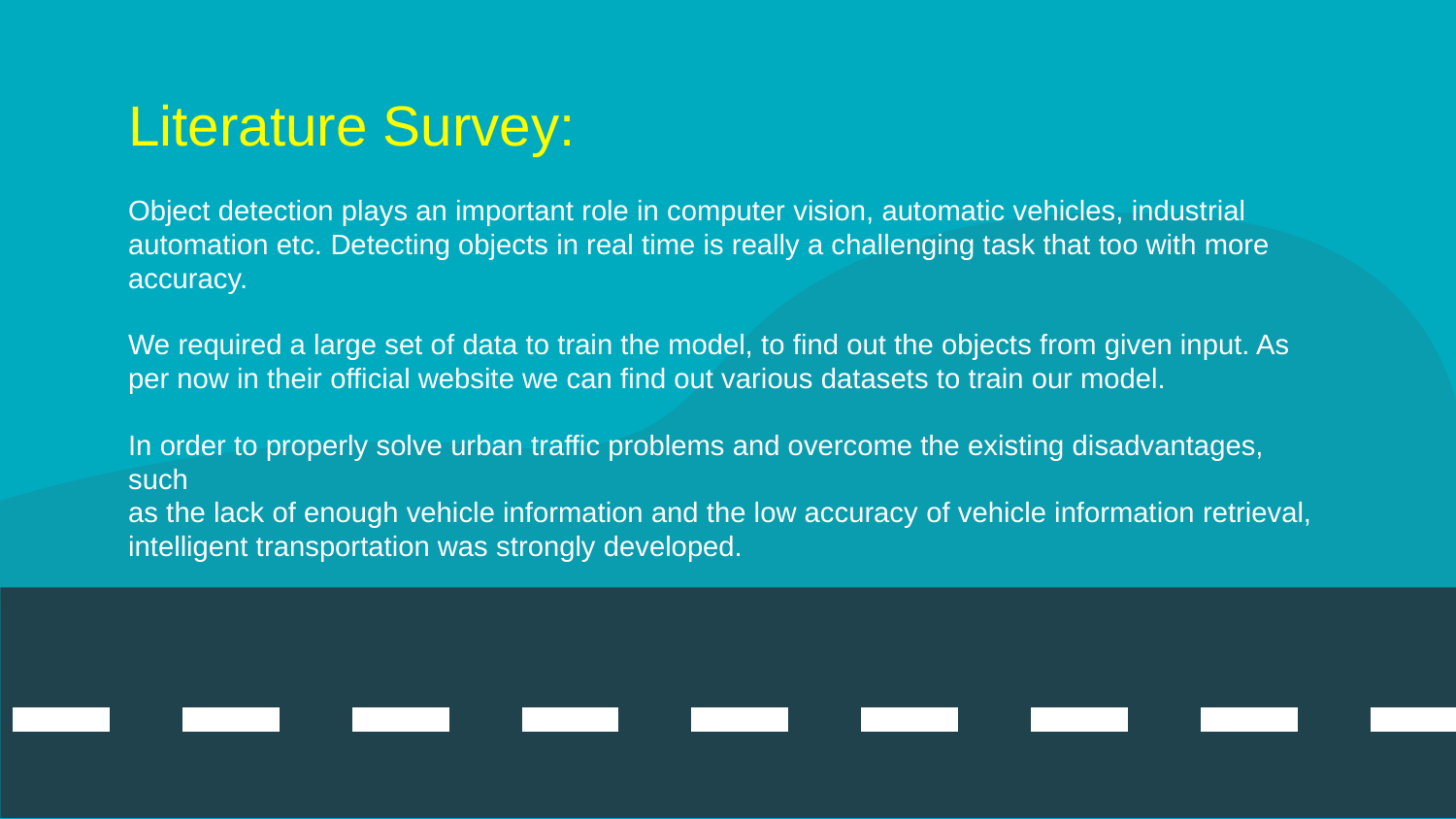

# Literature Survey:
Object detection plays an important role in computer vision, automatic vehicles, industrial automation etc. Detecting objects in real time is really a challenging task that too with more accuracy.
We required a large set of data to train the model, to find out the objects from given input. As per now in their official website we can find out various datasets to train our model.
In order to properly solve urban traffic problems and overcome the existing disadvantages, such
as the lack of enough vehicle information and the low accuracy of vehicle information retrieval,
intelligent transportation was strongly developed.